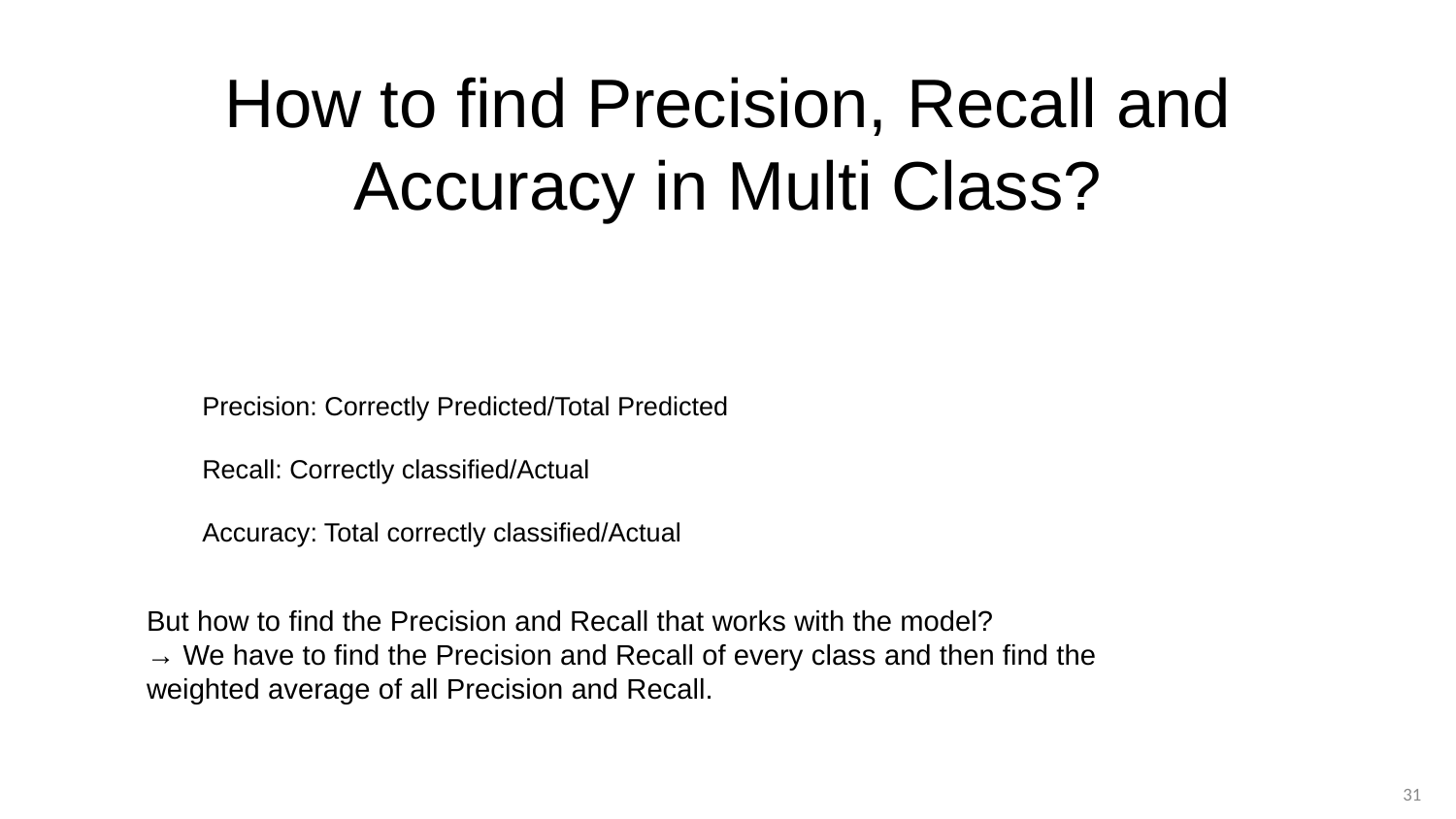

# How to find Precision, Recall and Accuracy in Multi Class?
Precision: Correctly Predicted/Total Predicted

Recall: Correctly classified/Actual

Accuracy: Total correctly classified/Actual
But how to find the Precision and Recall that works with the model?
→ We have to find the Precision and Recall of every class and then find the weighted average of all Precision and Recall.
31